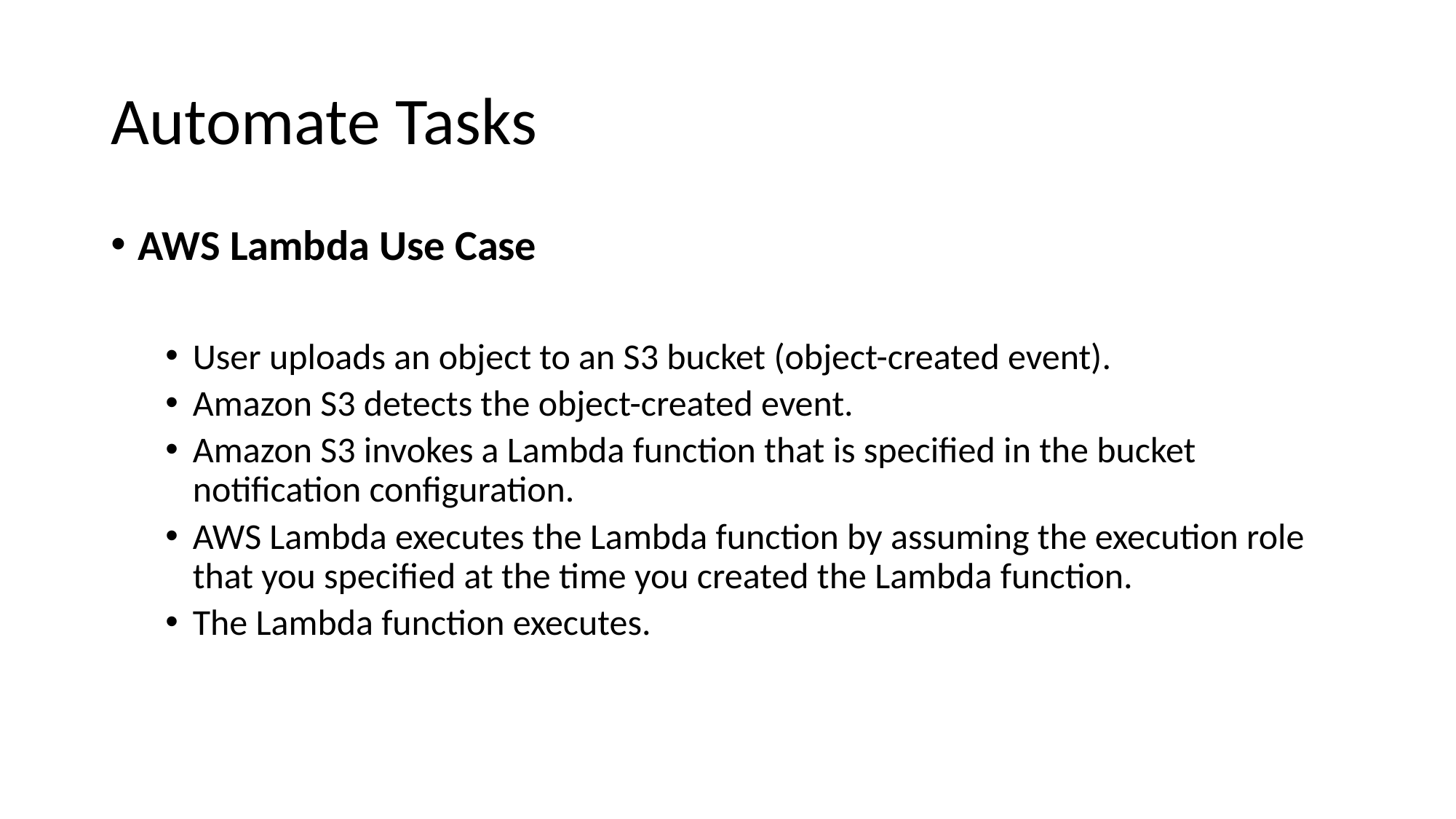

# Automate Tasks
AWS Lambda Use Case

User uploads an object to an S3 bucket (object-created event).
Amazon S3 detects the object-created event.
Amazon S3 invokes a Lambda function that is specified in the bucket notification configuration.
AWS Lambda executes the Lambda function by assuming the execution role that you specified at the time you created the Lambda function.
The Lambda function executes.